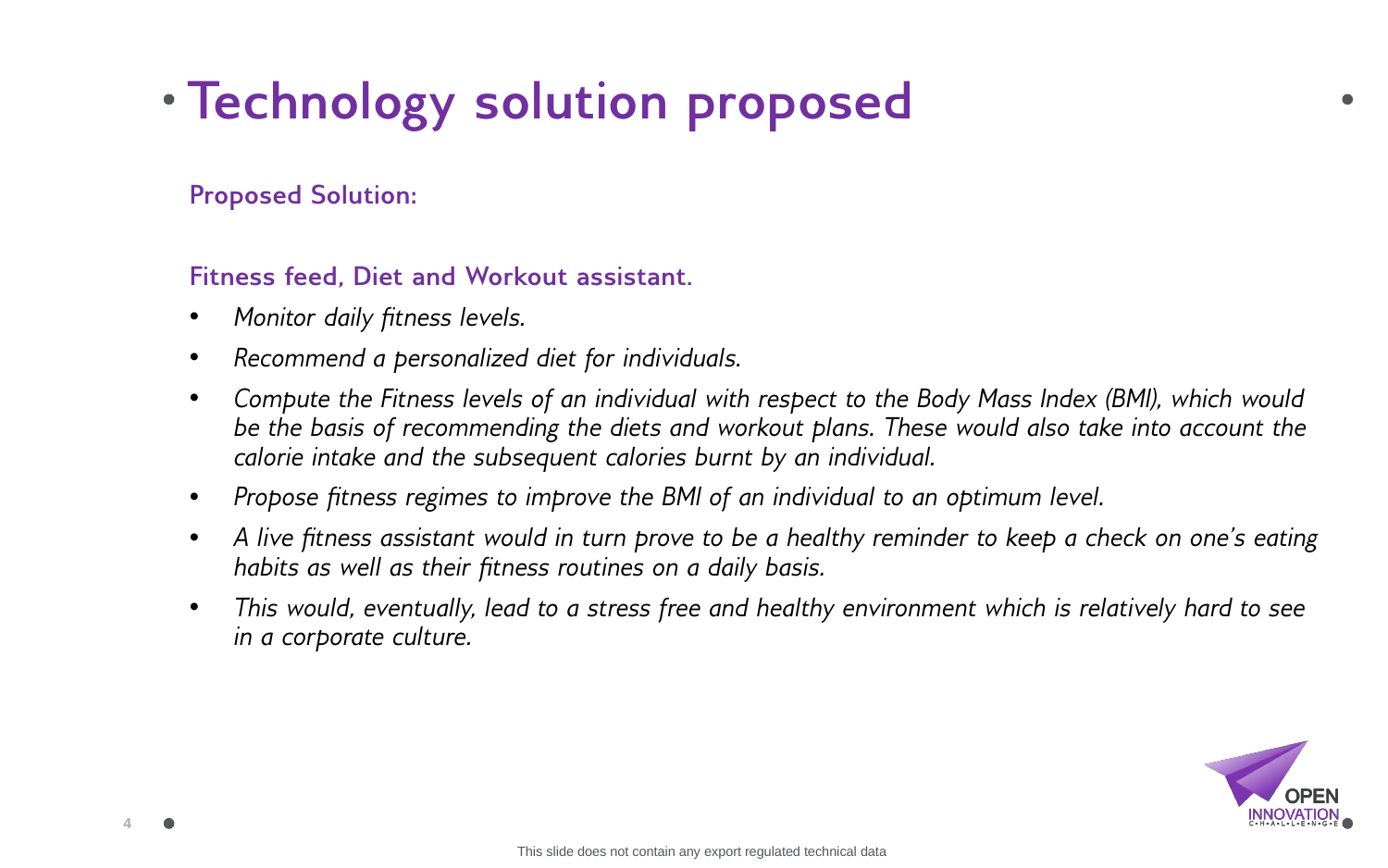

# Technology solution proposed
Proposed Solution:

Fitness feed, Diet and Workout assistant.
Monitor daily fitness levels.
Recommend a personalized diet for individuals.
Compute the Fitness levels of an individual with respect to the Body Mass Index (BMI), which would be the basis of recommending the diets and workout plans. These would also take into account the calorie intake and the subsequent calories burnt by an individual.
Propose fitness regimes to improve the BMI of an individual to an optimum level.
A live fitness assistant would in turn prove to be a healthy reminder to keep a check on one’s eating habits as well as their fitness routines on a daily basis.
This would, eventually, lead to a stress free and healthy environment which is relatively hard to see in a corporate culture.

4